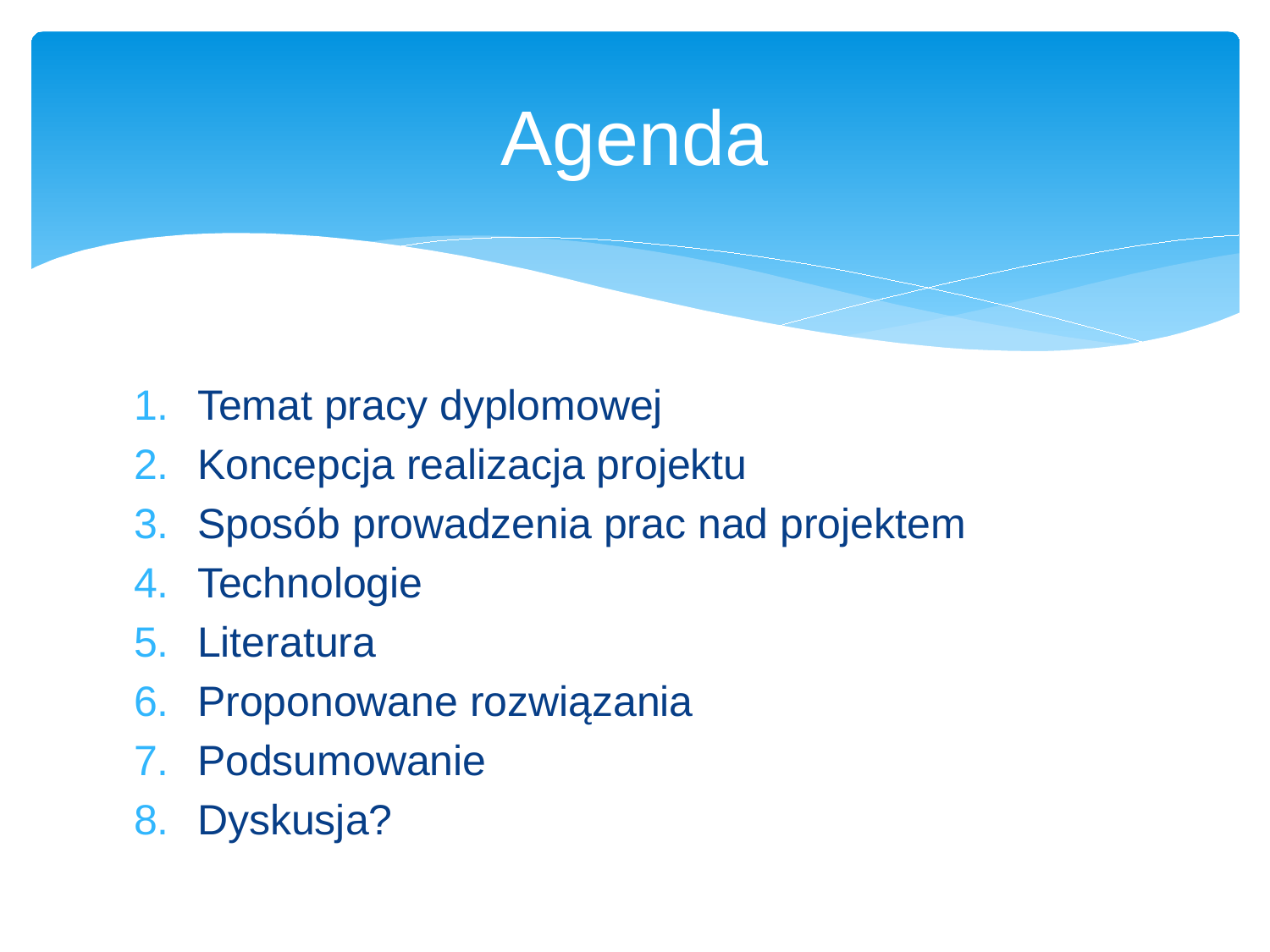

# Agenda
Temat pracy dyplomowej
Koncepcja realizacja projektu
Sposób prowadzenia prac nad projektem
Technologie
Literatura
Proponowane rozwiązania
Podsumowanie
Dyskusja?